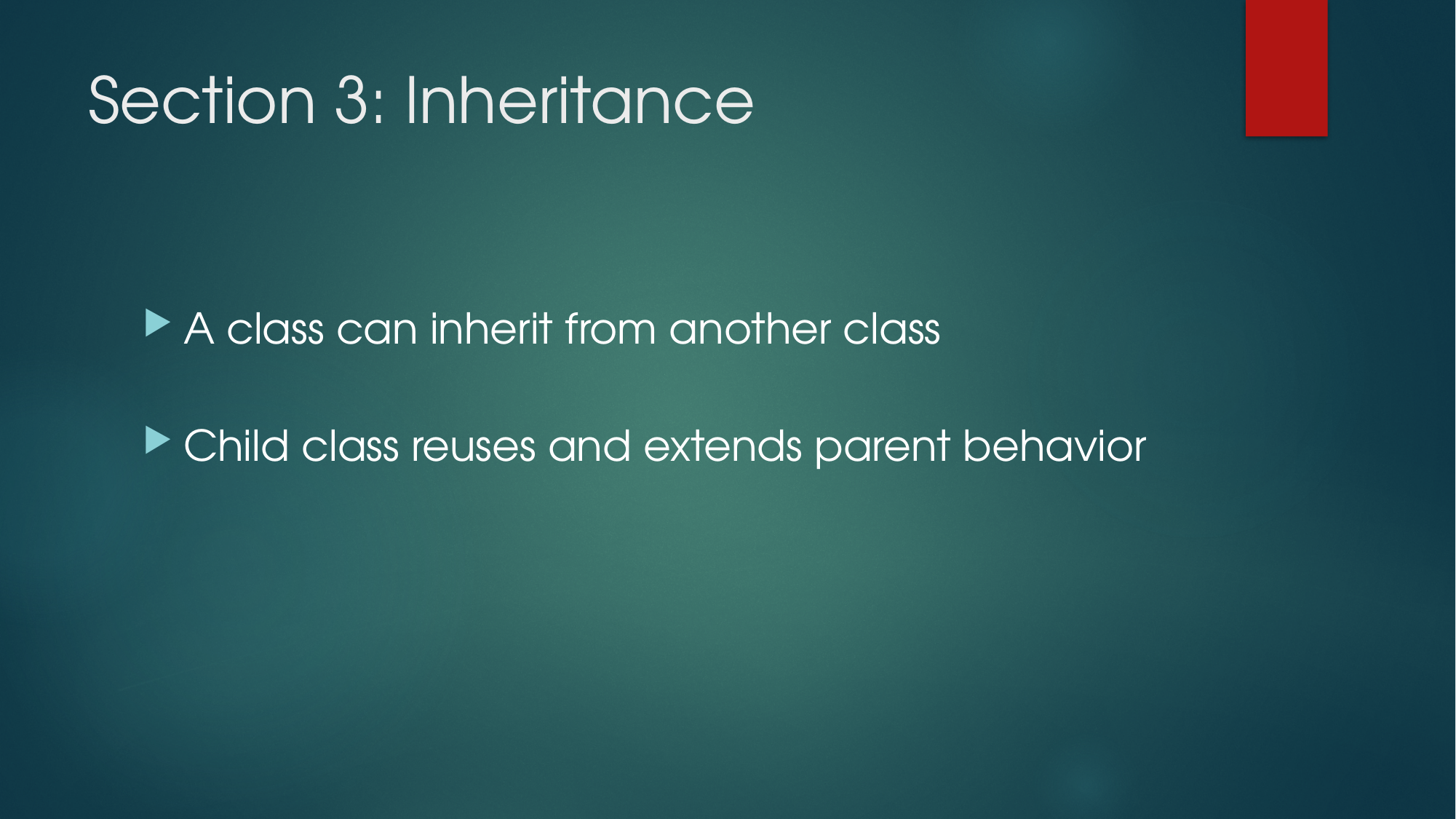

# Section 3: Inheritance
A class can inherit from another class
Child class reuses and extends parent behavior